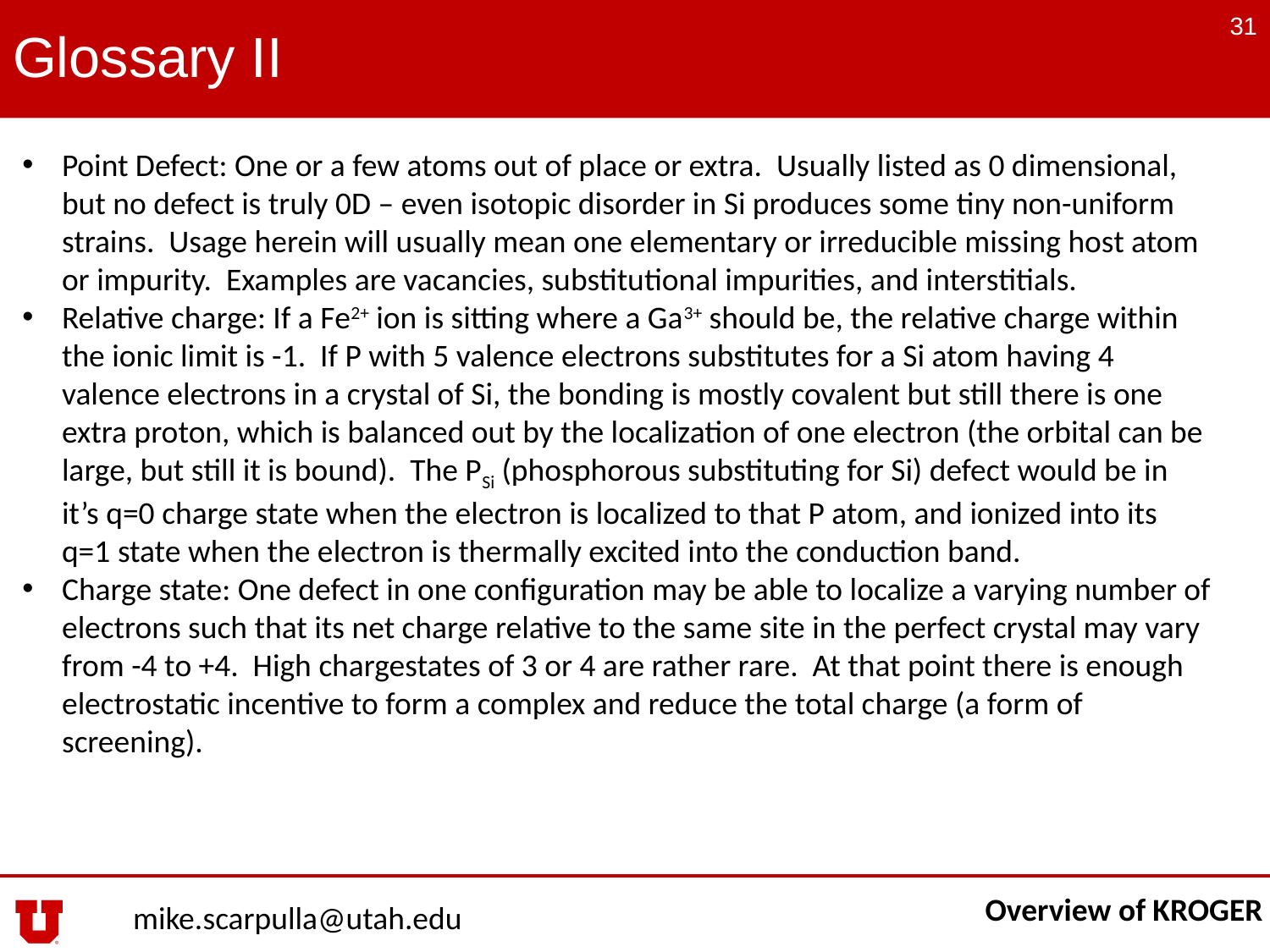

31
# Glossary II
Point Defect: One or a few atoms out of place or extra.  Usually listed as 0 dimensional, but no defect is truly 0D – even isotopic disorder in Si produces some tiny non-uniform strains.  Usage herein will usually mean one elementary or irreducible missing host atom or impurity.  Examples are vacancies, substitutional impurities, and interstitials.
Relative charge: If a Fe2+ ion is sitting where a Ga3+ should be, the relative charge within the ionic limit is -1.  If P with 5 valence electrons substitutes for a Si atom having 4 valence electrons in a crystal of Si, the bonding is mostly covalent but still there is one extra proton, which is balanced out by the localization of one electron (the orbital can be large, but still it is bound).  The PSi (phosphorous substituting for Si) defect would be in it’s q=0 charge state when the electron is localized to that P atom, and ionized into its q=1 state when the electron is thermally excited into the conduction band.
Charge state: One defect in one configuration may be able to localize a varying number of electrons such that its net charge relative to the same site in the perfect crystal may vary from -4 to +4.  High chargestates of 3 or 4 are rather rare.  At that point there is enough electrostatic incentive to form a complex and reduce the total charge (a form of screening).